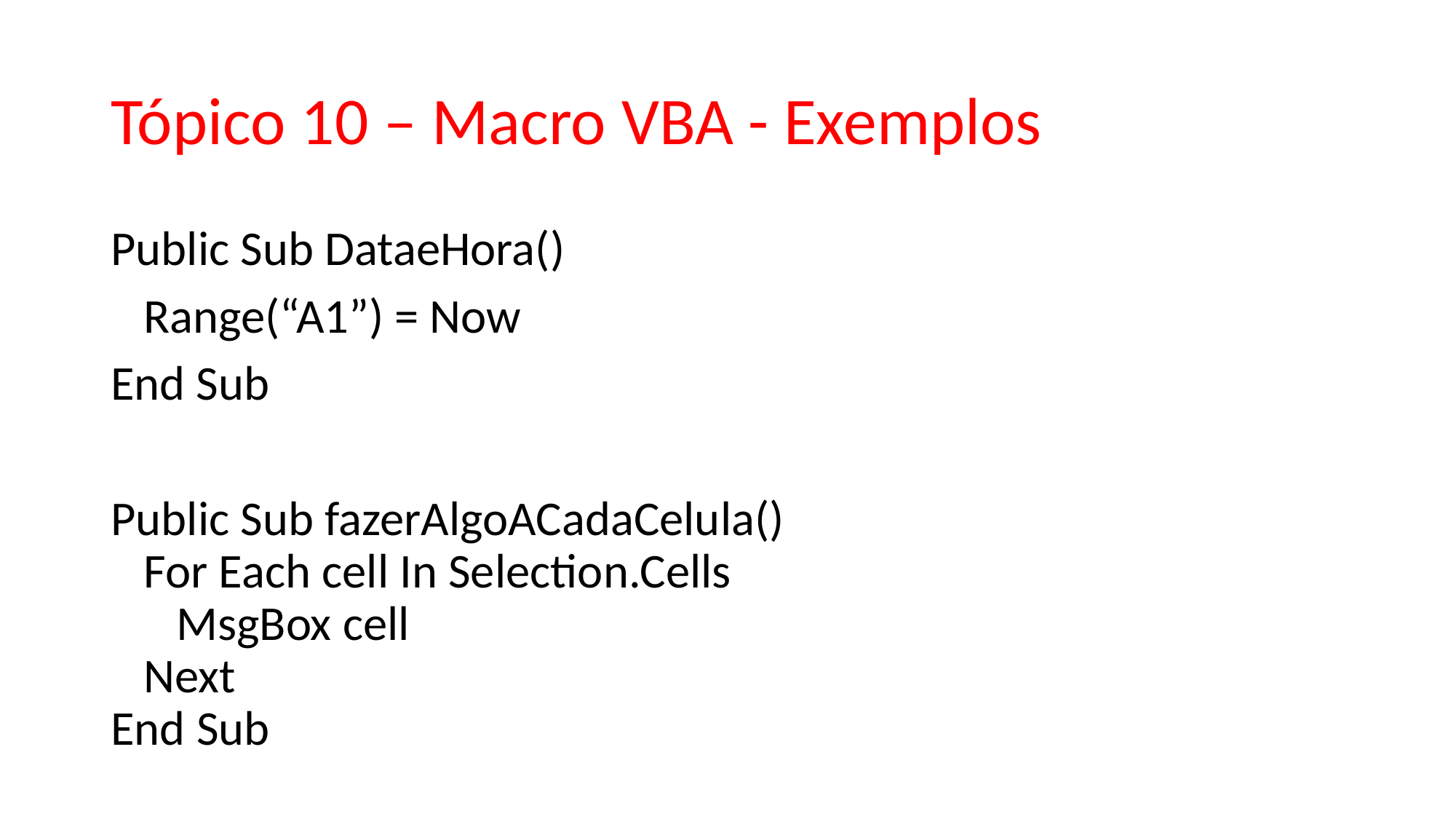

# Tópico 10 – Macro VBA - Exemplos
Public Sub DataeHora()
   Range(“A1”) = Now
End Sub

Public Sub fazerAlgoACadaCelula()
   For Each cell In Selection.Cells
      MsgBox cell
   Next
End Sub